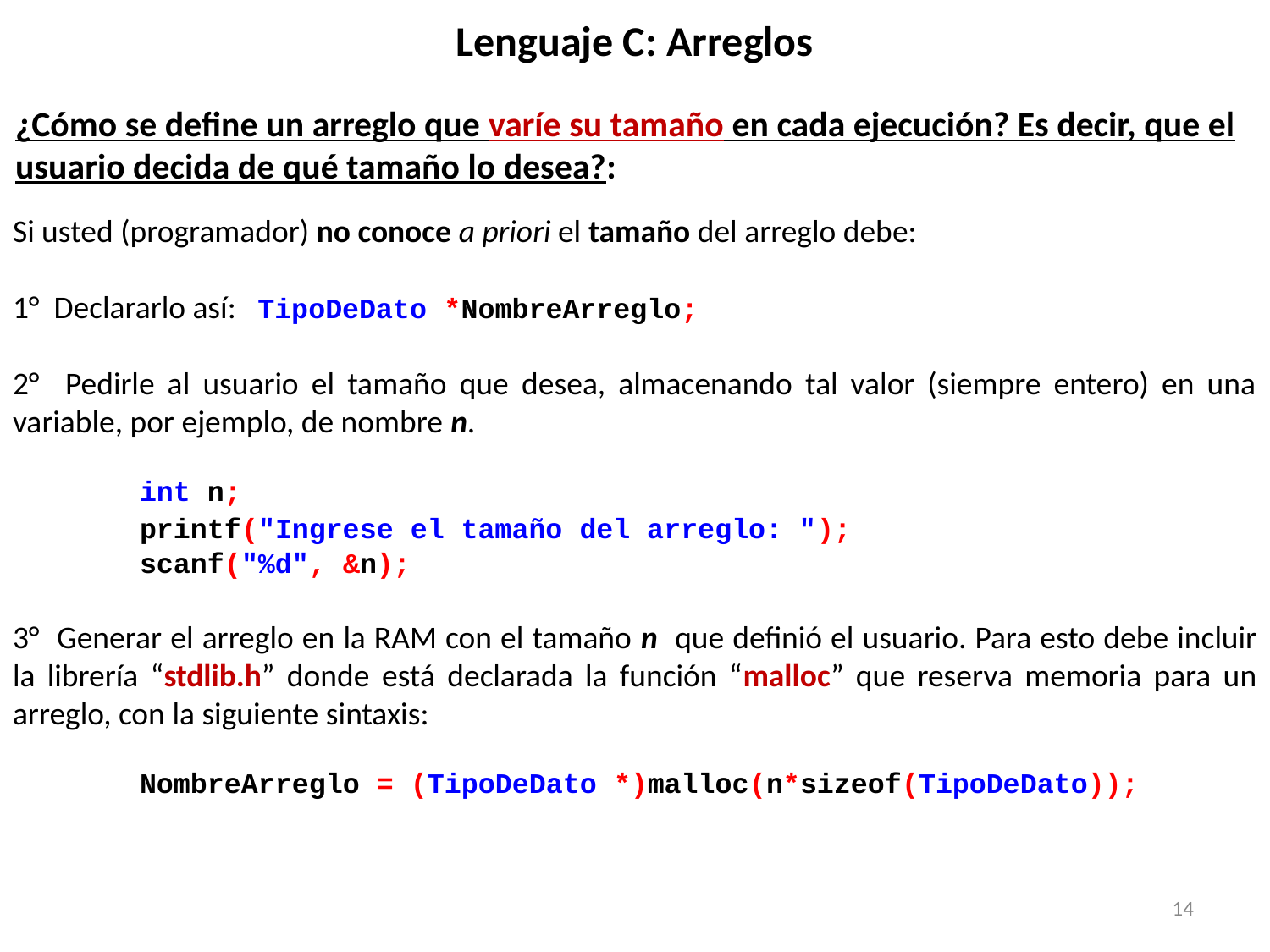

Lenguaje C: Arreglos
¿Cómo se define un arreglo que varíe su tamaño en cada ejecución? Es decir, que el usuario decida de qué tamaño lo desea?:
Si usted (programador) no conoce a priori el tamaño del arreglo debe:

1°  Declararlo así:   TipoDeDato *NombreArreglo;

2°  Pedirle al usuario el tamaño que desea, almacenando tal valor (siempre entero) en una variable, por ejemplo, de nombre n.

	int n;
 	printf("Ingrese el tamaño del arreglo: ");
	scanf("%d", &n);

3°  Generar el arreglo en la RAM con el tamaño n  que definió el usuario. Para esto debe incluir la librería “stdlib.h” donde está declarada la función “malloc” que reserva memoria para un arreglo, con la siguiente sintaxis:

	NombreArreglo = (TipoDeDato *)malloc(n*sizeof(TipoDeDato));
14